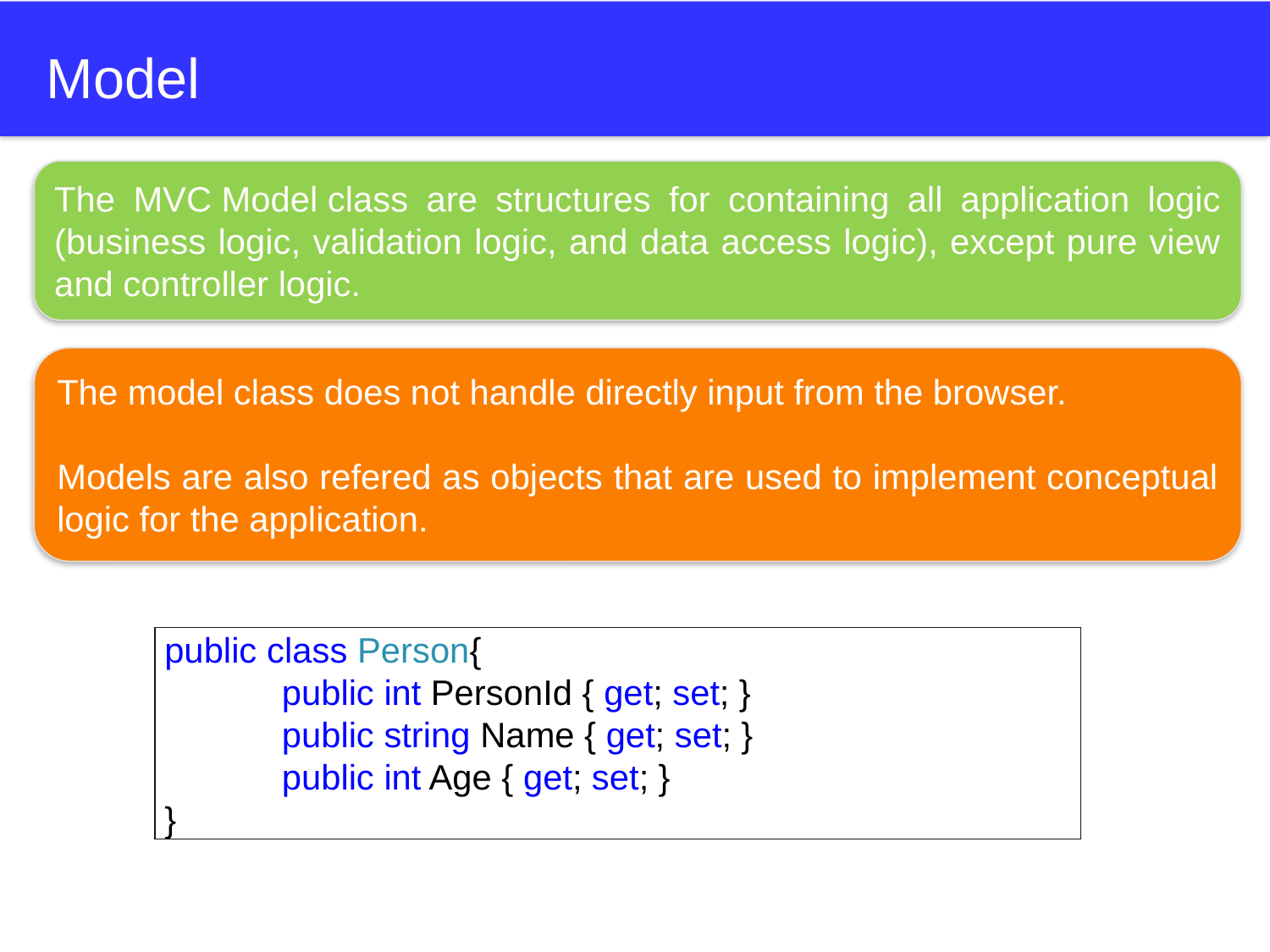

# Model
The MVC Model class are structures for containing all application logic (business logic, validation logic, and data access logic), except pure view and controller logic.
The model class does not handle directly input from the browser.

Models are also refered as objects that are used to implement conceptual logic for the application.
 public class Person{
	public int PersonId { get; set; }
	public string Name { get; set; }
	public int Age { get; set; }
 }